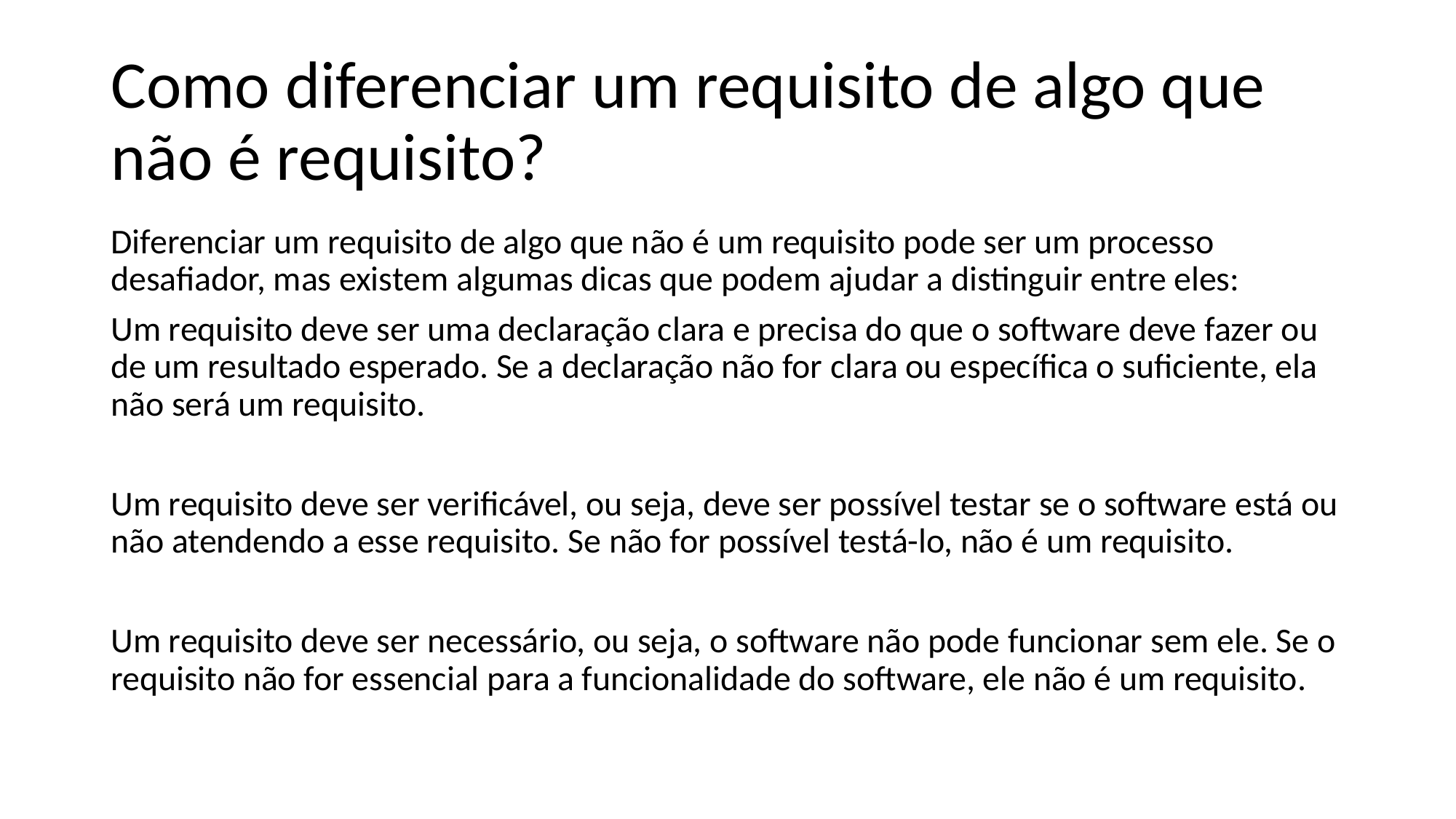

# Como diferenciar um requisito de algo que não é requisito?
Diferenciar um requisito de algo que não é um requisito pode ser um processo desafiador, mas existem algumas dicas que podem ajudar a distinguir entre eles:
Um requisito deve ser uma declaração clara e precisa do que o software deve fazer ou de um resultado esperado. Se a declaração não for clara ou específica o suficiente, ela não será um requisito.

Um requisito deve ser verificável, ou seja, deve ser possível testar se o software está ou não atendendo a esse requisito. Se não for possível testá-lo, não é um requisito.

Um requisito deve ser necessário, ou seja, o software não pode funcionar sem ele. Se o requisito não for essencial para a funcionalidade do software, ele não é um requisito.